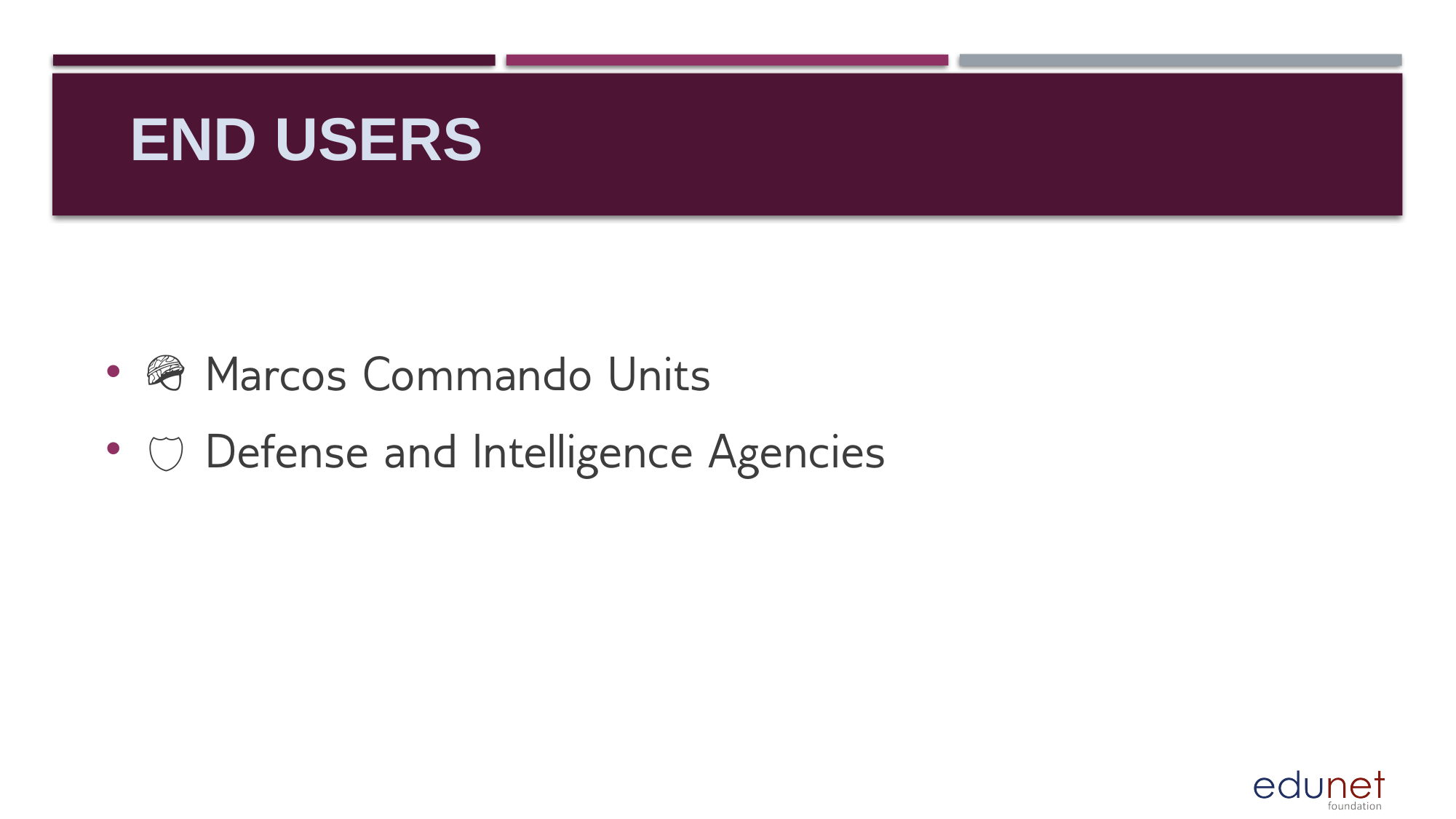

# End users
🪖 Marcos Commando Units
🛡️ Defense and Intelligence Agencies